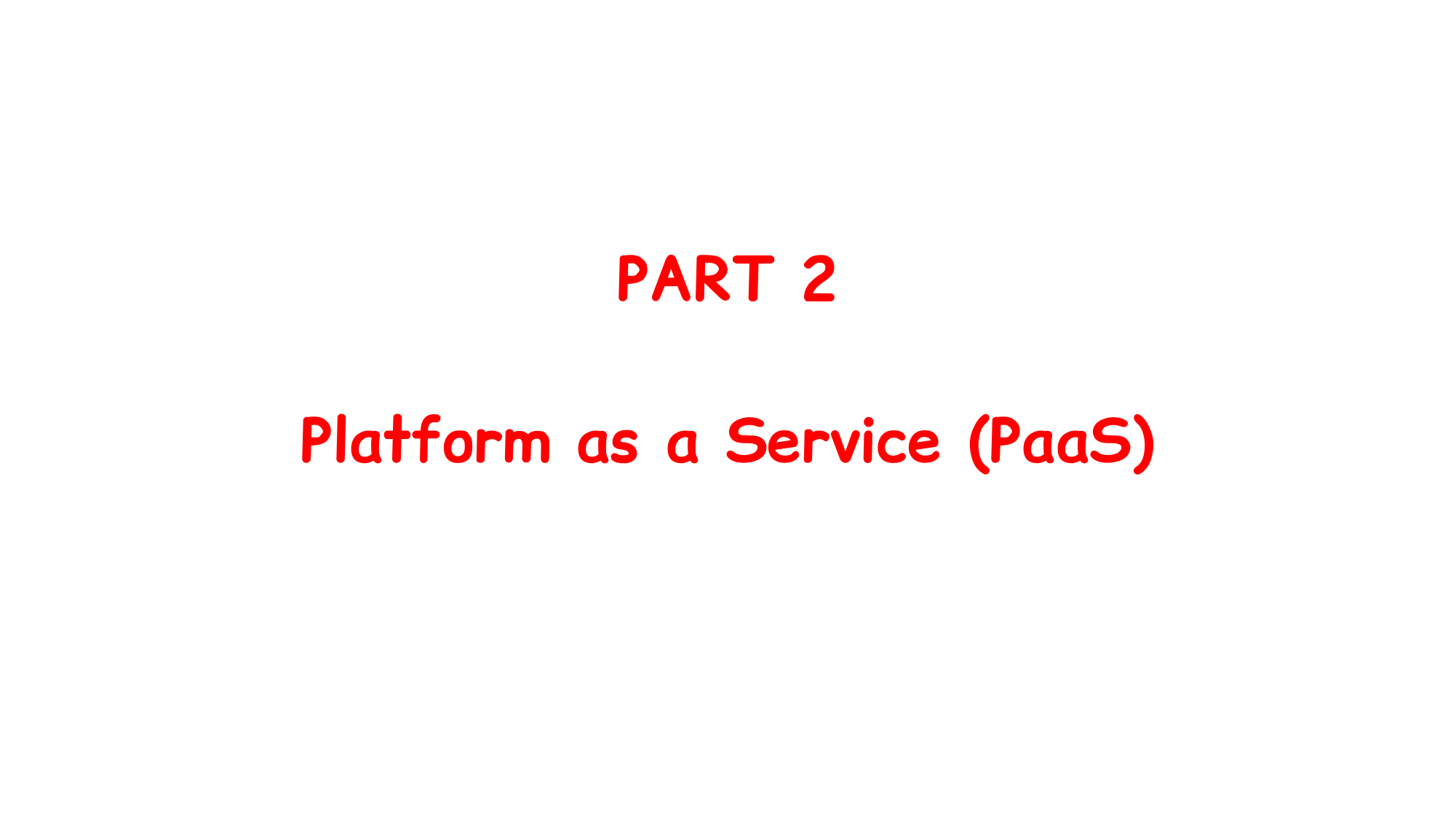

PART 2

Platform as a Service (PaaS)